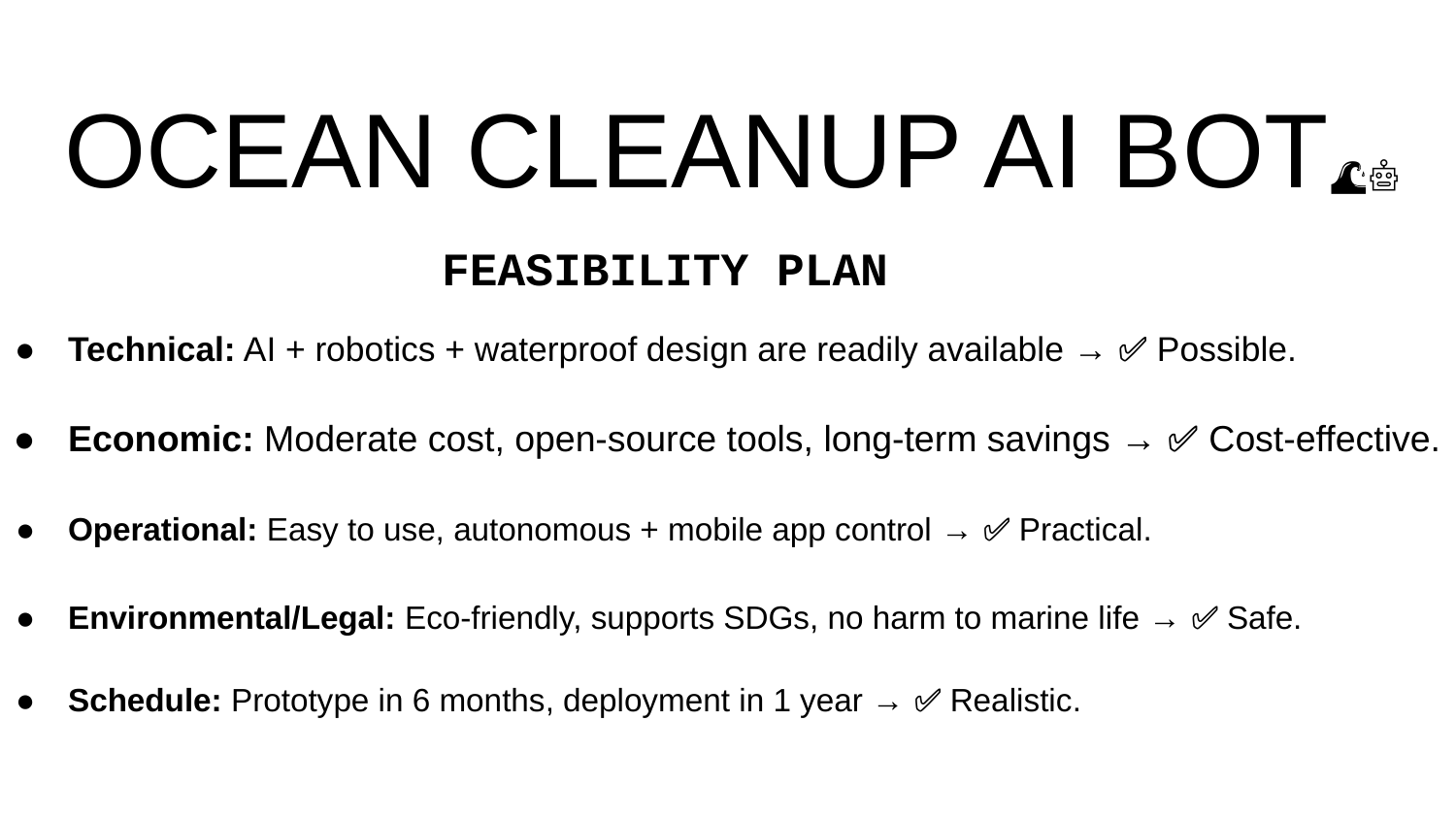

# OCEAN CLEANUP AI BOT🌊🤖
                FEASIBILITY PLAN
Technical: AI + robotics + waterproof design are readily available → ✅ Possible.
Economic: Moderate cost, open-source tools, long-term savings → ✅ Cost-effective.
Operational: Easy to use, autonomous + mobile app control → ✅ Practical.
Environmental/Legal: Eco-friendly, supports SDGs, no harm to marine life → ✅ Safe.
Schedule: Prototype in 6 months, deployment in 1 year → ✅ Realistic.